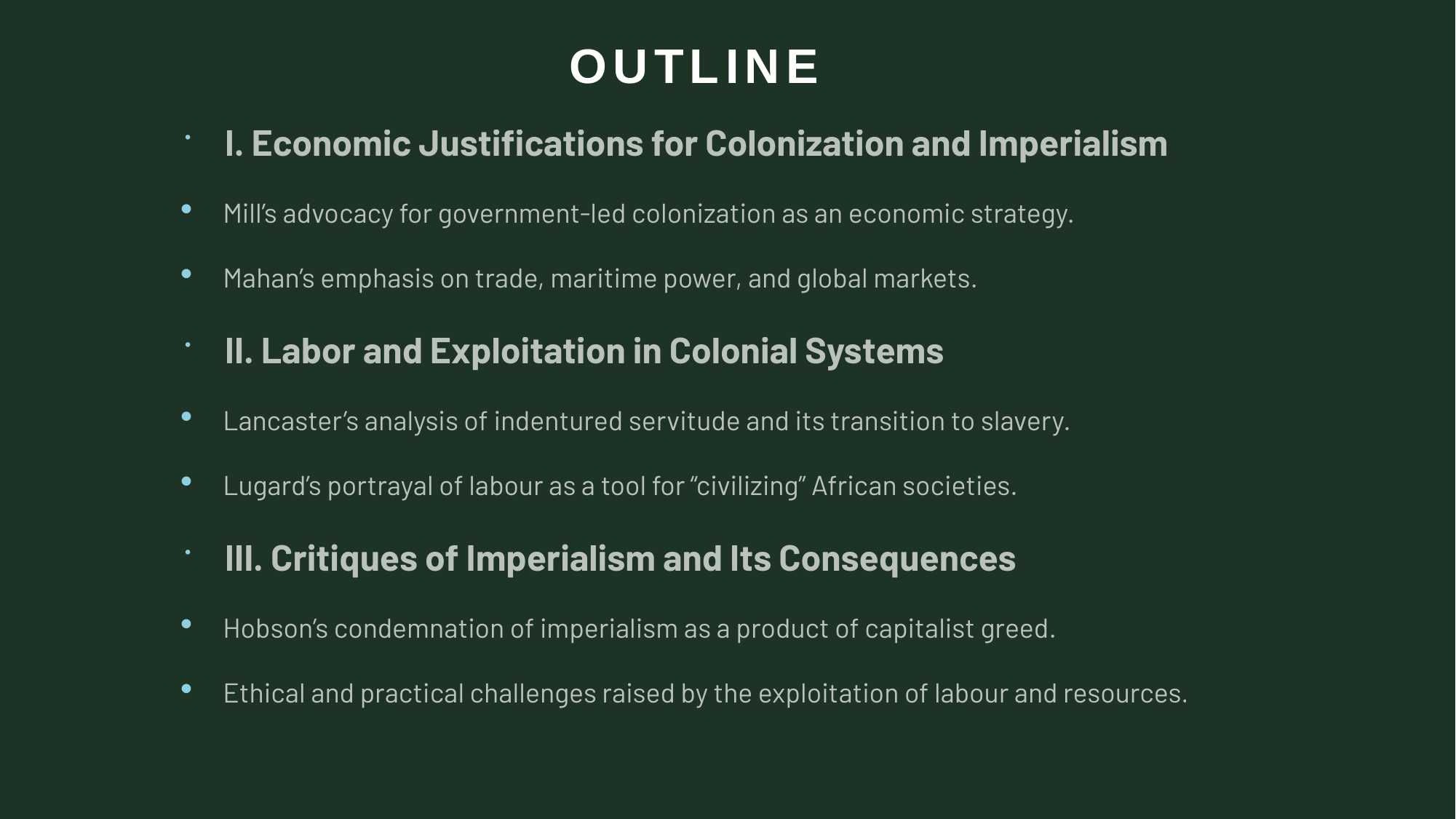

# OUTLINE
I. Economic Justifications for Colonization and Imperialism
Mill’s advocacy for government-led colonization as an economic strategy.
Mahan’s emphasis on trade, maritime power, and global markets.
II. Labor and Exploitation in Colonial Systems
Lancaster’s analysis of indentured servitude and its transition to slavery.
Lugard’s portrayal of labour as a tool for “civilizing” African societies.
III. Critiques of Imperialism and Its Consequences
Hobson’s condemnation of imperialism as a product of capitalist greed.
Ethical and practical challenges raised by the exploitation of labour and resources.